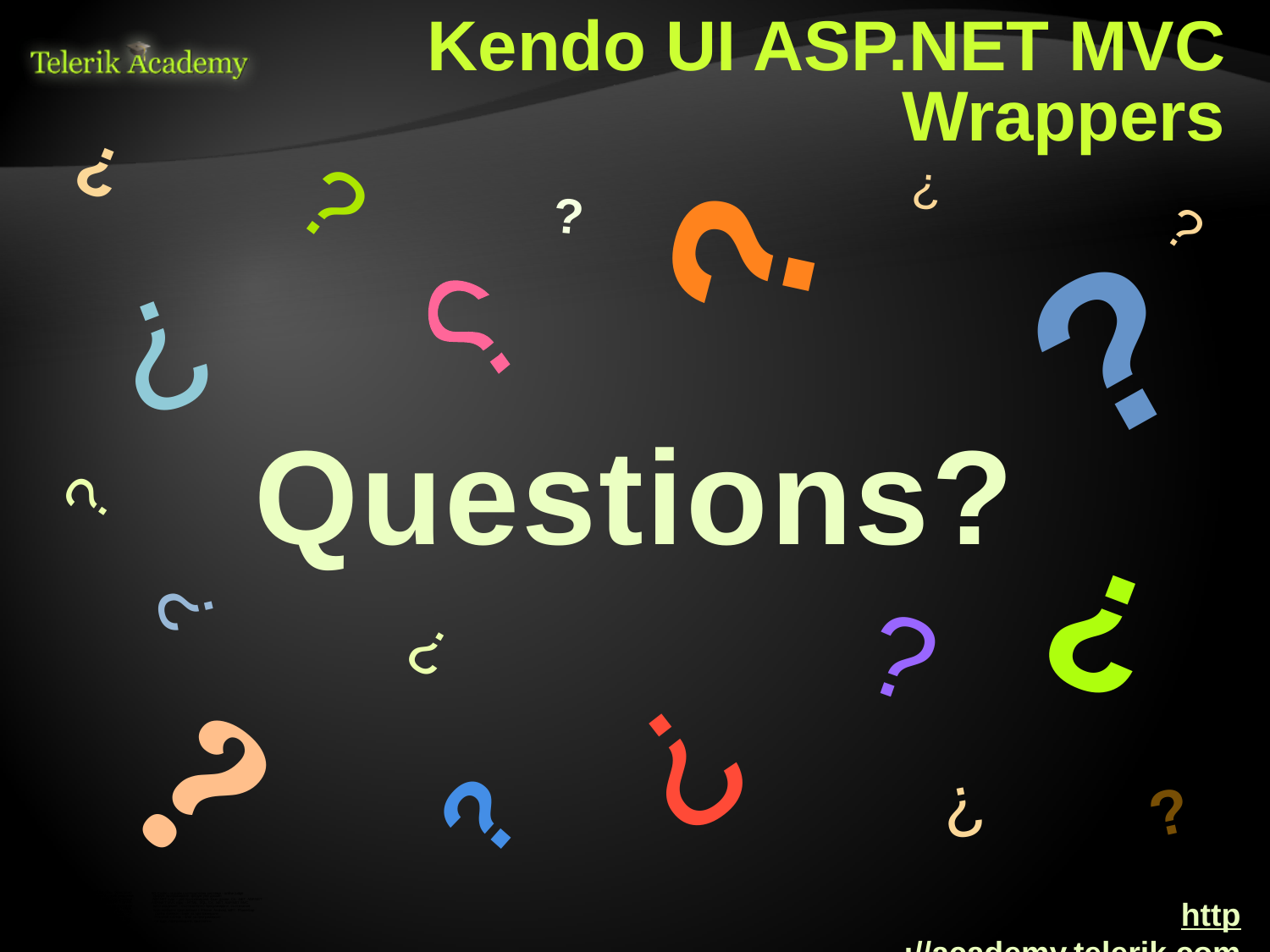

# Kendo UI ASP.NET MVC Wrappers
http://academy.telerik.com